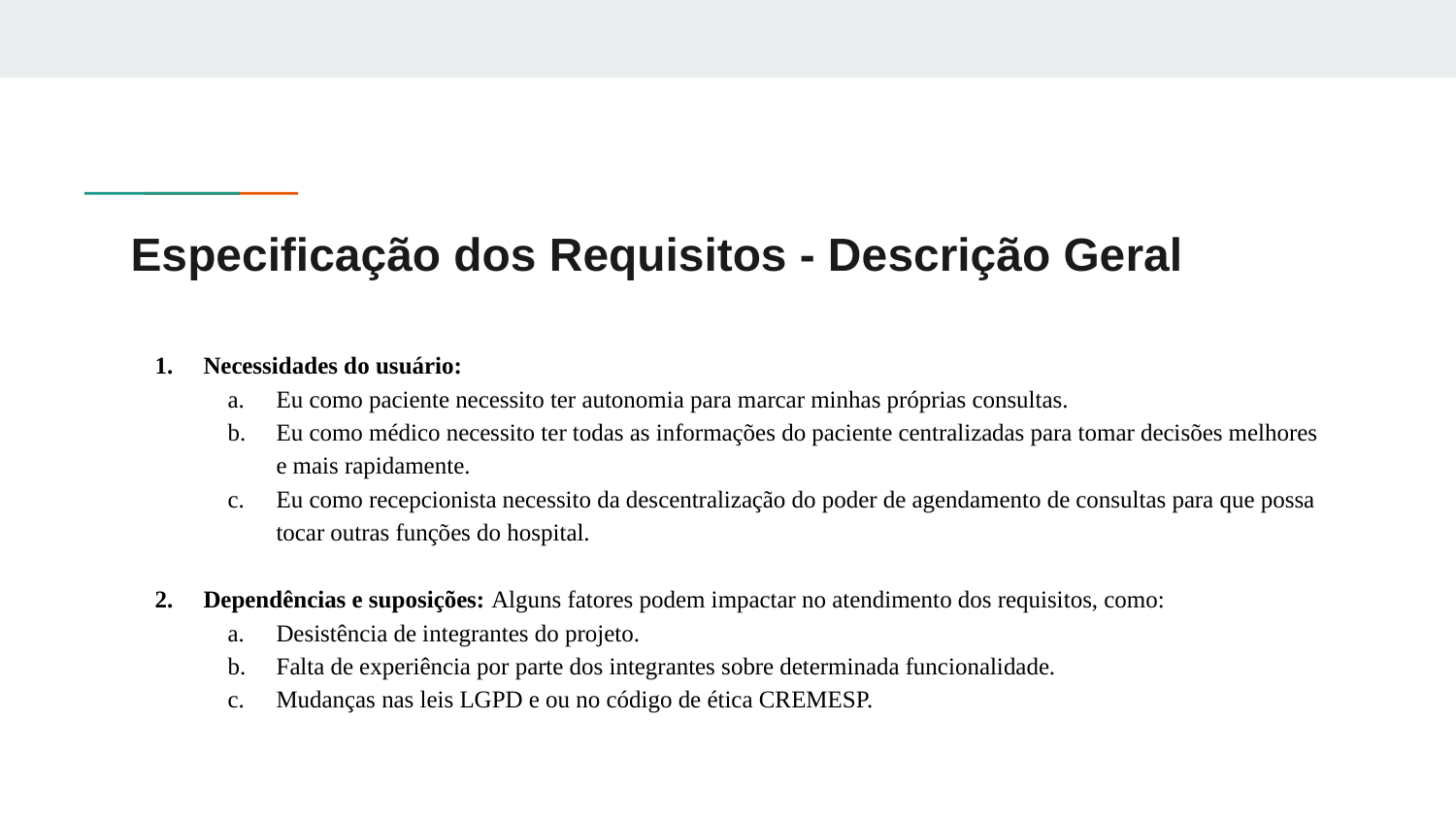

# Especificação dos Requisitos - Descrição Geral
Necessidades do usuário:
Eu como paciente necessito ter autonomia para marcar minhas próprias consultas.
Eu como médico necessito ter todas as informações do paciente centralizadas para tomar decisões melhores e mais rapidamente.
Eu como recepcionista necessito da descentralização do poder de agendamento de consultas para que possa tocar outras funções do hospital.

Dependências e suposições: Alguns fatores podem impactar no atendimento dos requisitos, como:
Desistência de integrantes do projeto.
Falta de experiência por parte dos integrantes sobre determinada funcionalidade.
Mudanças nas leis LGPD e ou no código de ética CREMESP.